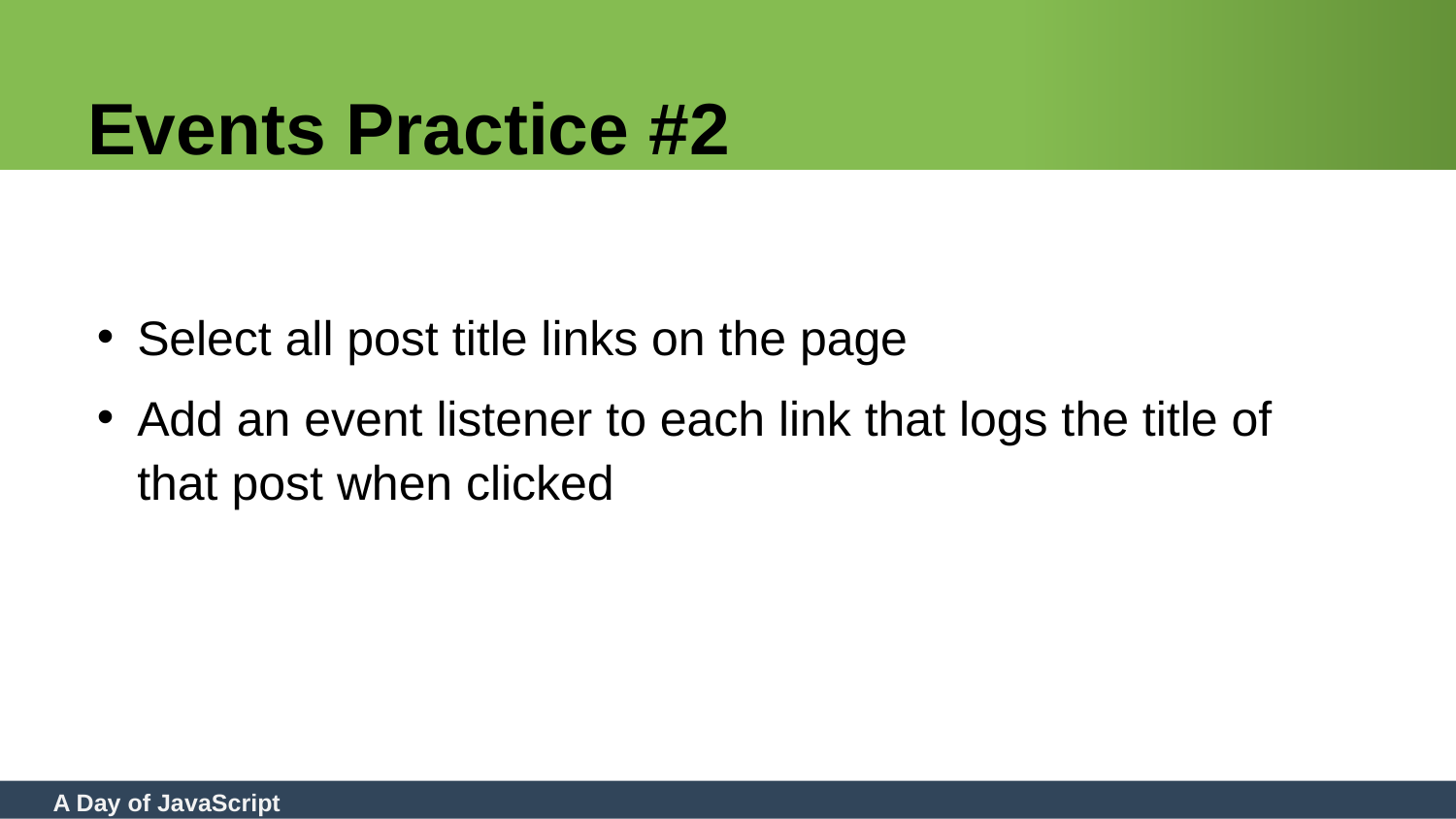

# Events Practice #2

Select all post title links on the page
Add an event listener to each link that logs the title of that post when clicked